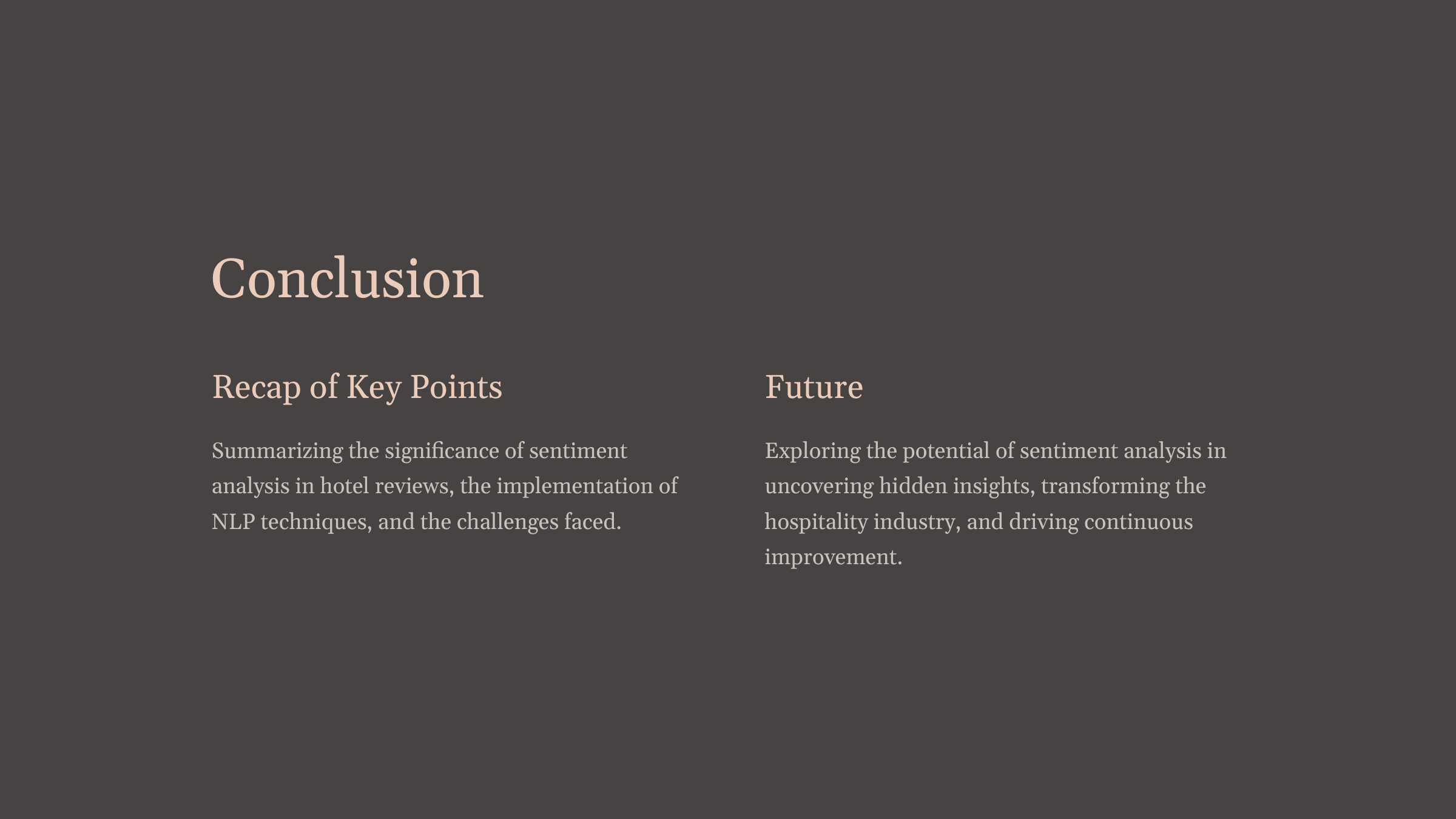

Conclusion
Recap of Key Points
Future
Summarizing the significance of sentiment analysis in hotel reviews, the implementation of NLP techniques, and the challenges faced.
Exploring the potential of sentiment analysis in uncovering hidden insights, transforming the hospitality industry, and driving continuous improvement.